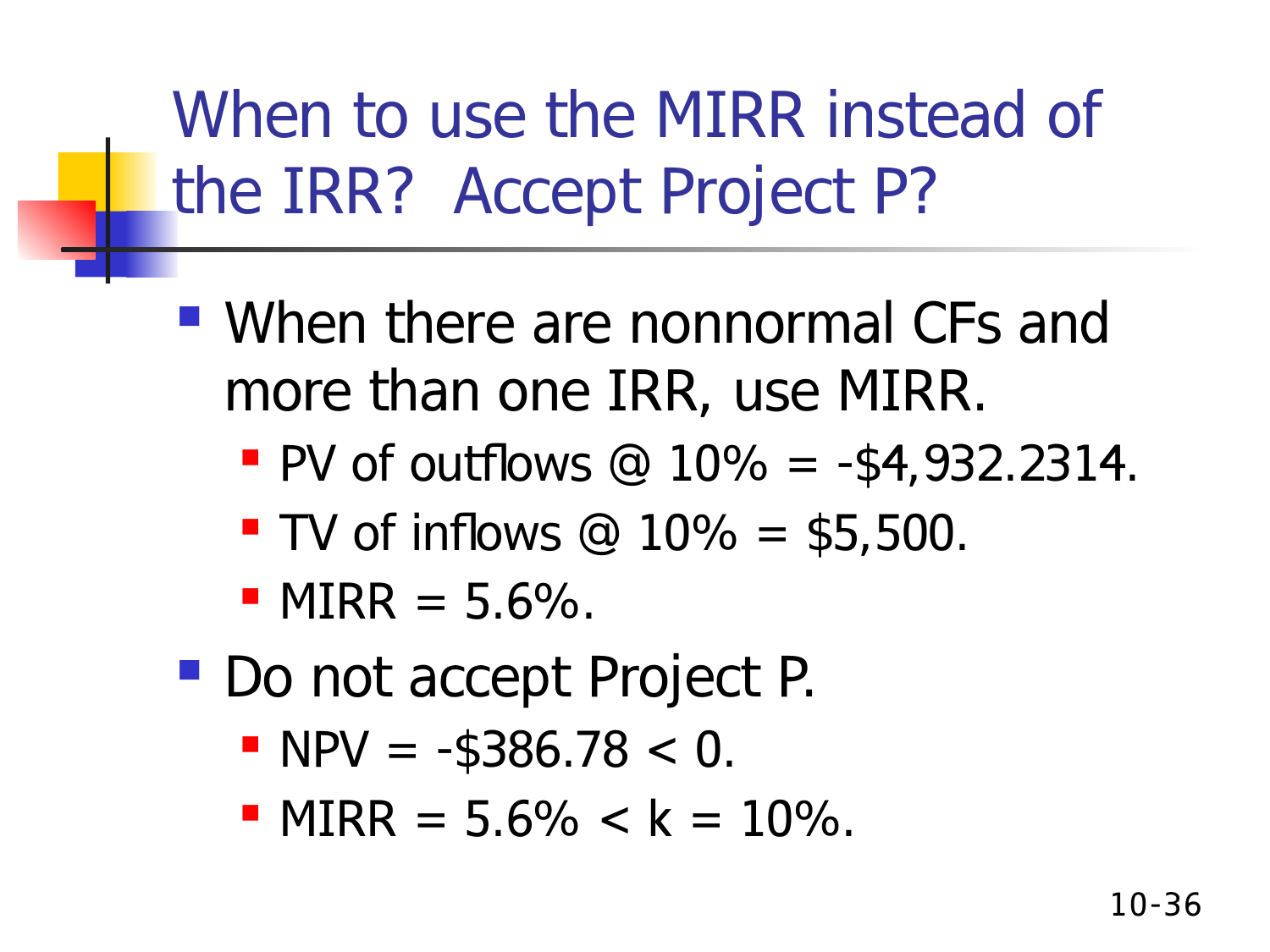

# When to use the MIRR instead of the IRR?  Accept Project P?
When there are nonnormal CFs and more than one IRR, use MIRR.
PV of outflows @ 10% = -$4,932.2314.
TV of inflows @ 10% = $5,500.
MIRR = 5.6%.
Do not accept Project P.
NPV = -$386.78 < 0.
MIRR = 5.6% < k = 10%.